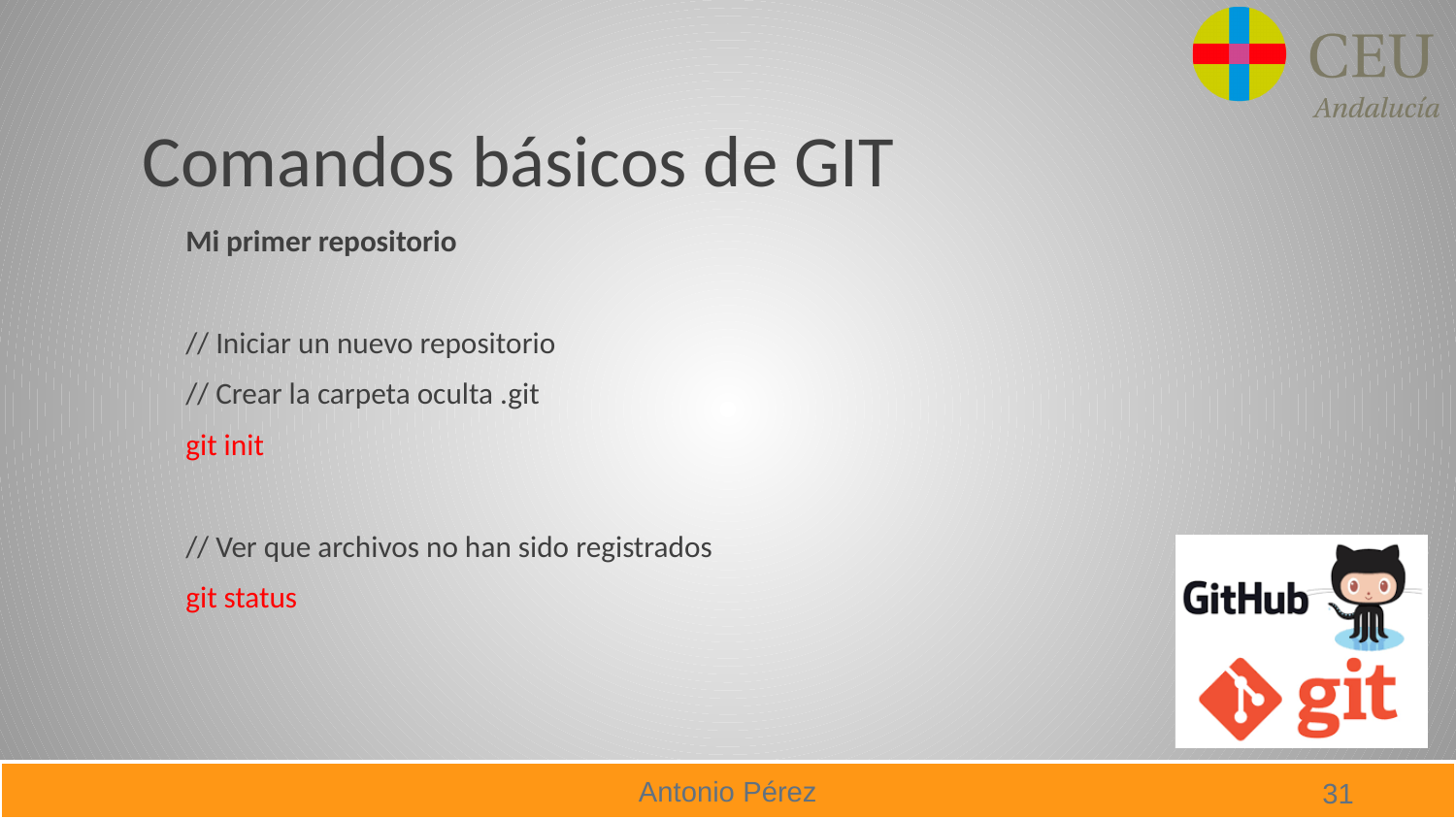

# Comandos básicos de GIT
Mi primer repositorio

// Iniciar un nuevo repositorio
// Crear la carpeta oculta .git
git init

// Ver que archivos no han sido registrados
git status